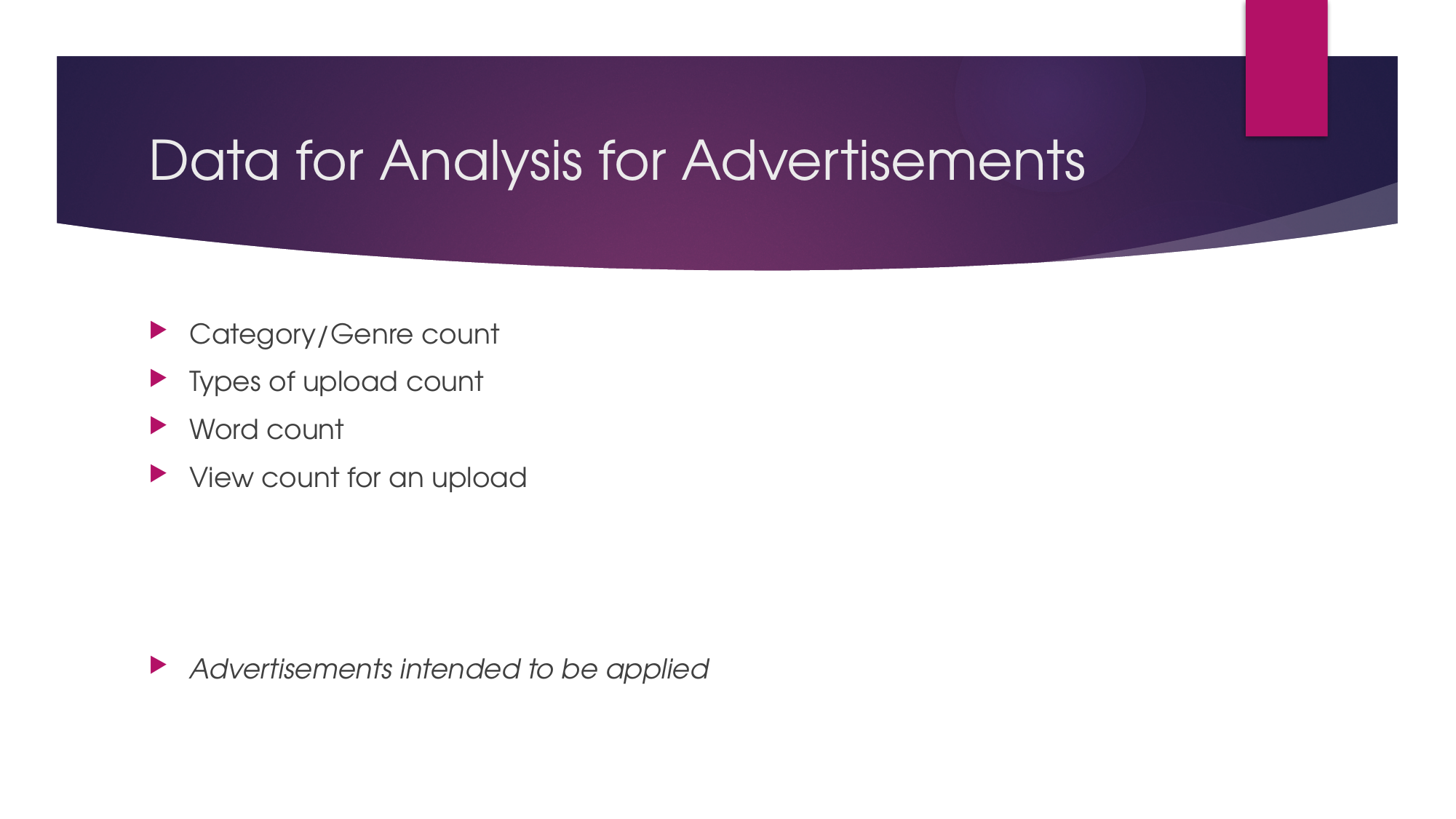

# Data for Analysis for Advertisements
Category/Genre count
Types of upload count
Word count
View count for an upload

Advertisements intended to be applied